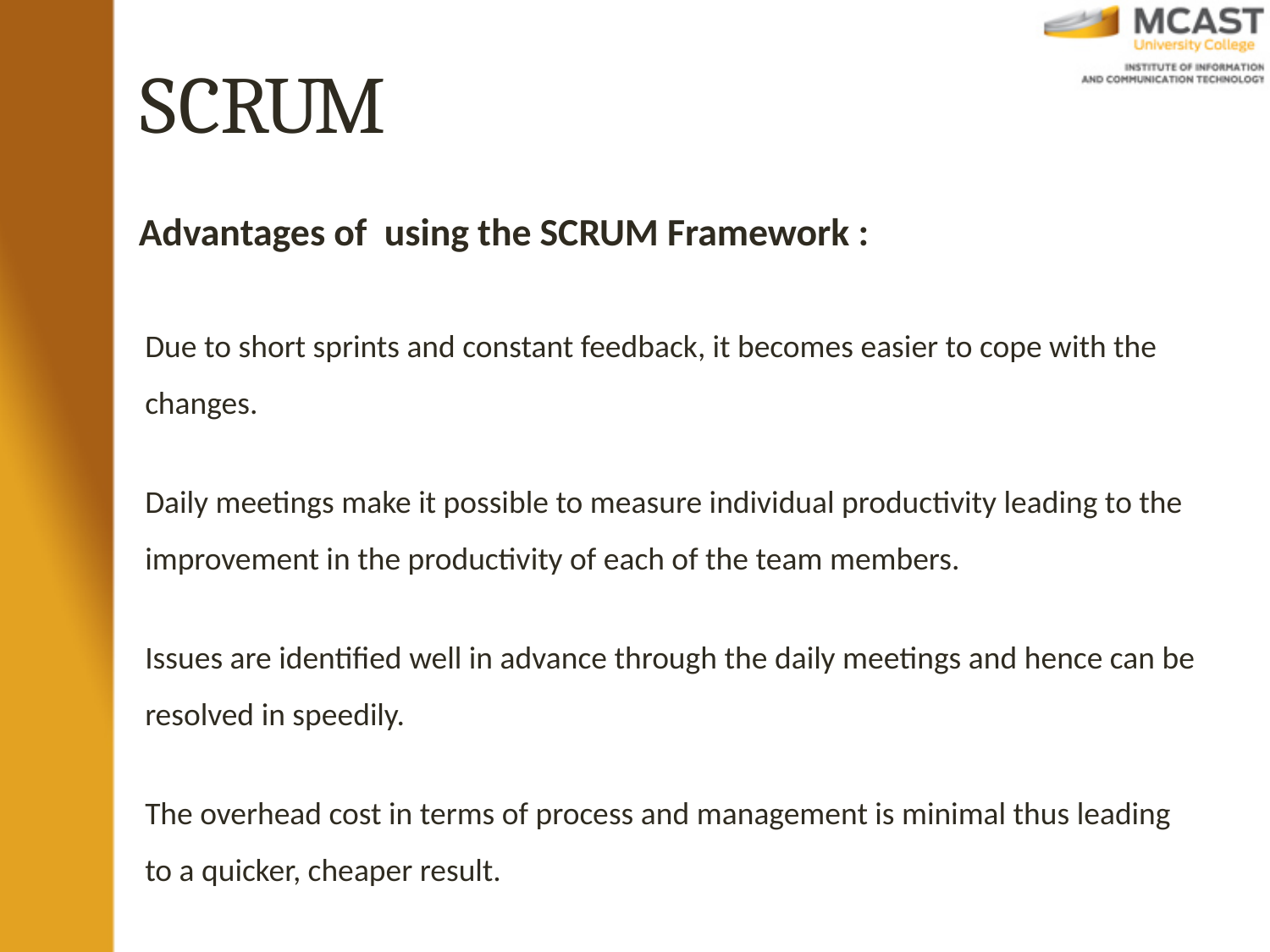

# SCRUM
Advantages of  using the SCRUM Framework :

Due to short sprints and constant feedback, it becomes easier to cope with the changes.

Daily meetings make it possible to measure individual productivity leading to the improvement in the productivity of each of the team members.

Issues are identified well in advance through the daily meetings and hence can be resolved in speedily.

The overhead cost in terms of process and management is minimal thus leading to a quicker, cheaper result.